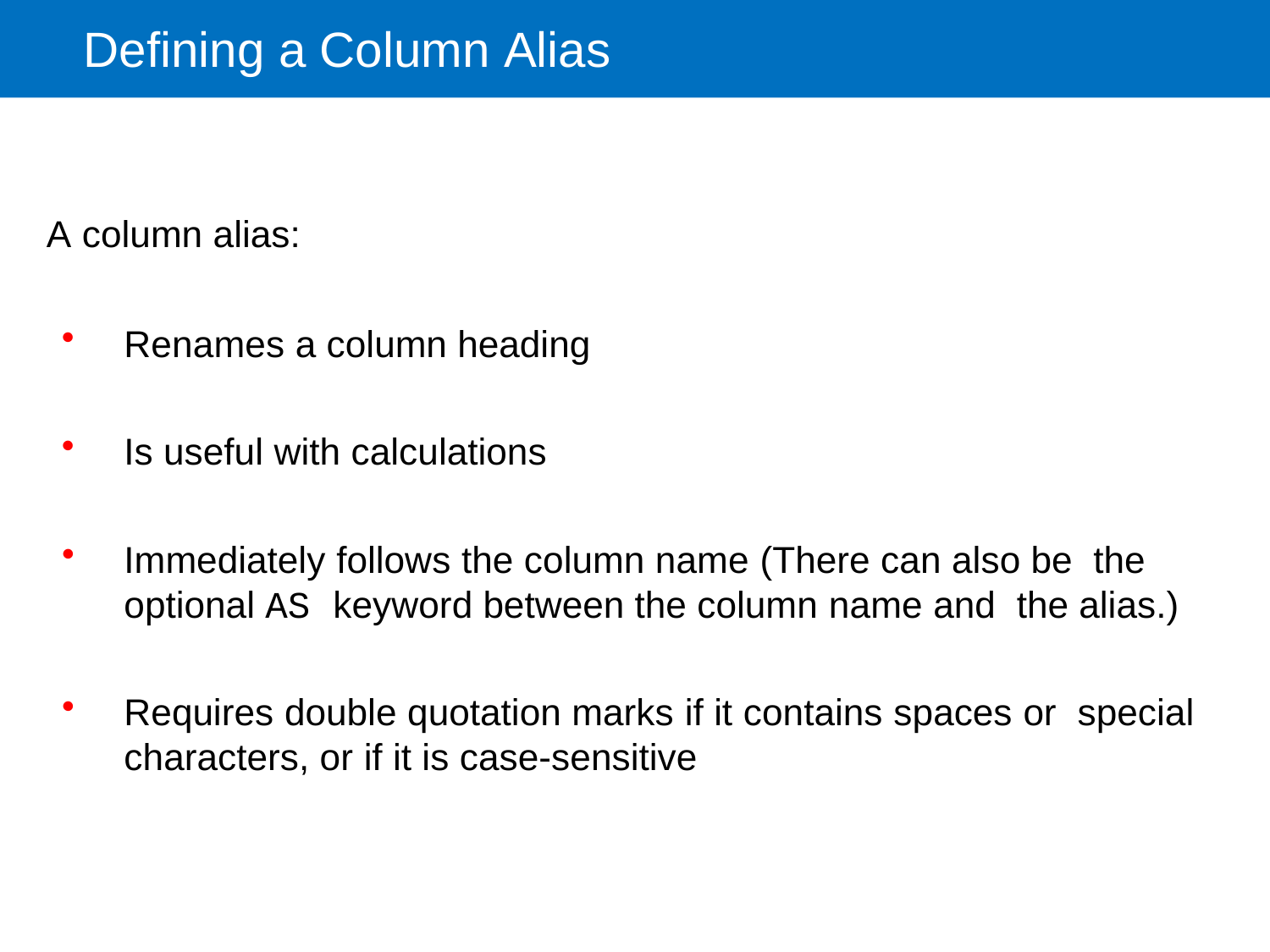

# Defining a Column Alias
A column alias:

Renames a column heading

Is useful with calculations

Immediately follows the column name (There can also be  the optional AS keyword between the column name and  the alias.)

Requires double quotation marks if it contains spaces or  special characters, or if it is case-sensitive